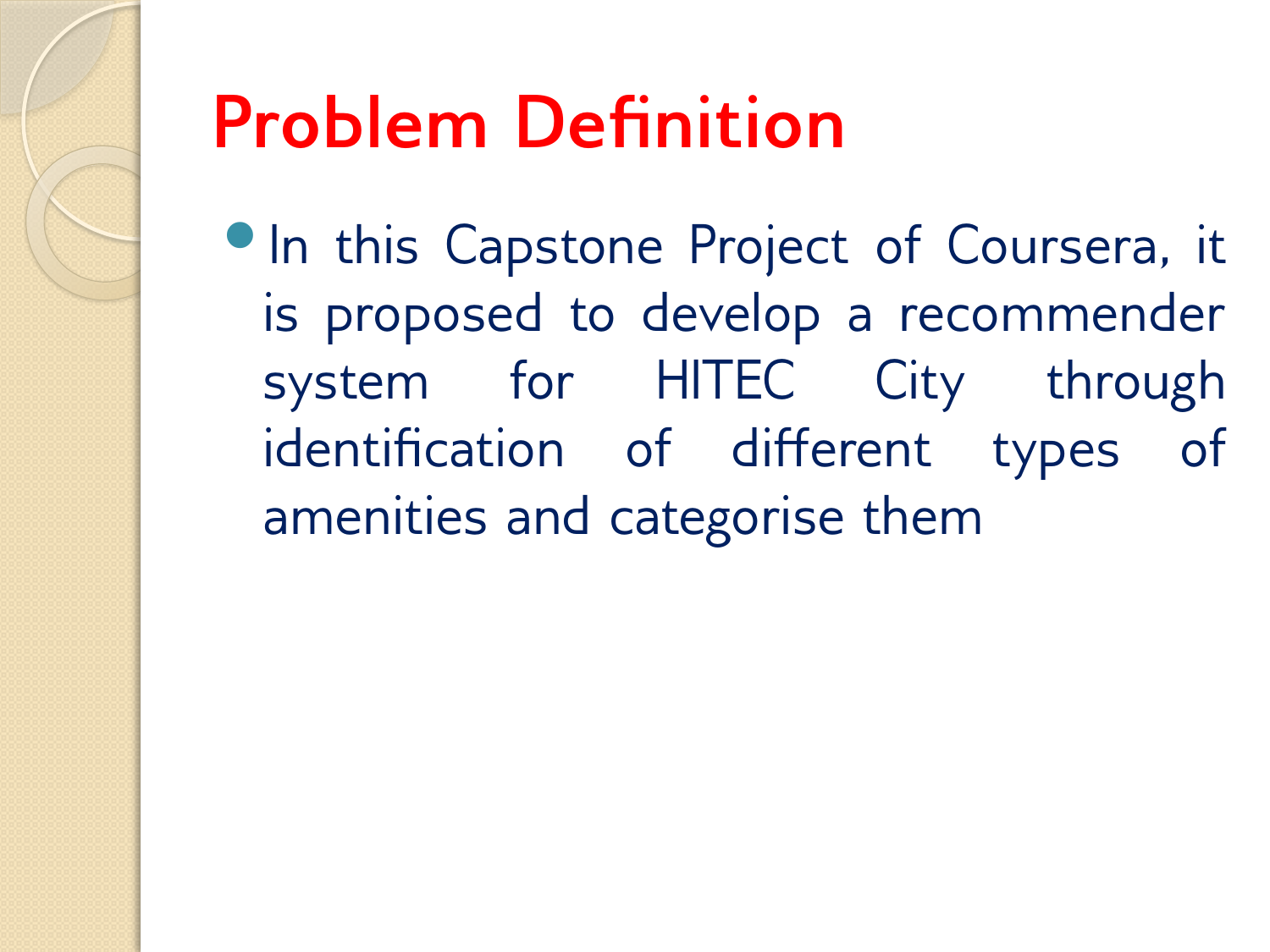

# Problem Definition
In this Capstone Project of Coursera, it is proposed to develop a recommender system for HITEC City through identification of different types of amenities and categorise them